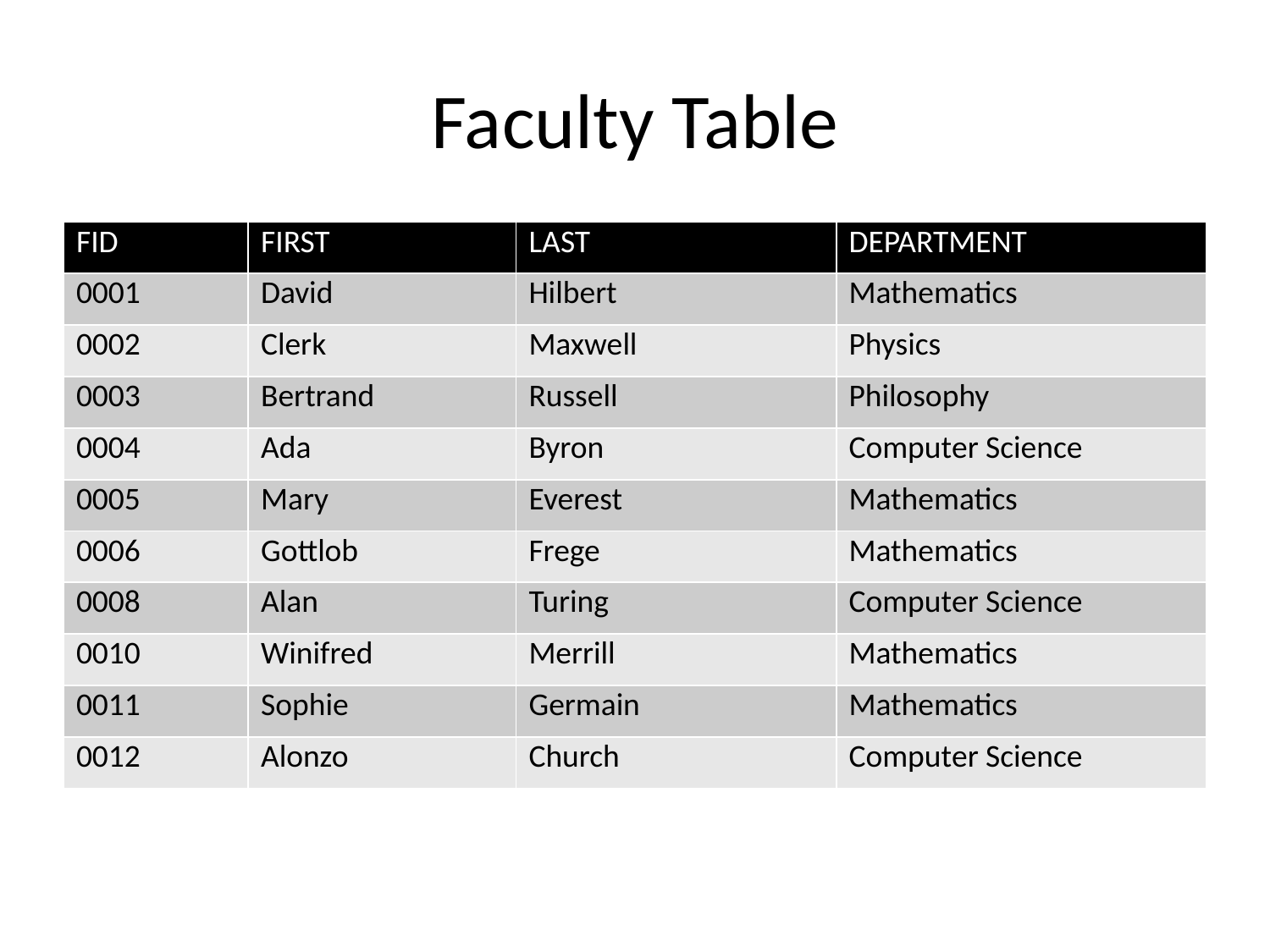

# Faculty Table
| FID | FIRST | LAST | DEPARTMENT |
| --- | --- | --- | --- |
| 0001 | David | Hilbert | Mathematics |
| 0002 | Clerk | Maxwell | Physics |
| 0003 | Bertrand | Russell | Philosophy |
| 0004 | Ada | Byron | Computer Science |
| 0005 | Mary | Everest | Mathematics |
| 0006 | Gottlob | Frege | Mathematics |
| 0008 | Alan | Turing | Computer Science |
| 0010 | Winifred | Merrill | Mathematics |
| 0011 | Sophie | Germain | Mathematics |
| 0012 | Alonzo | Church | Computer Science |